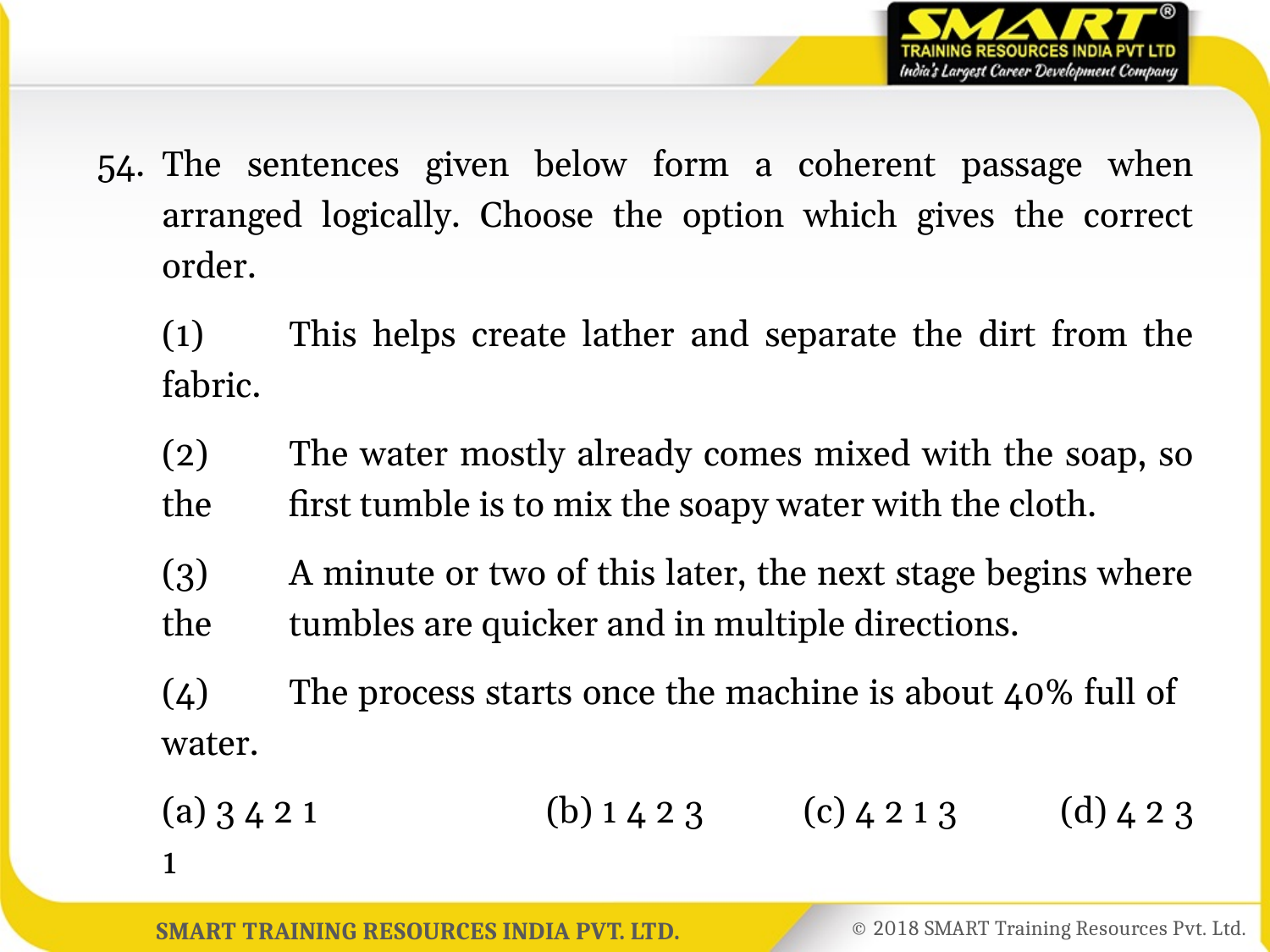

54.	The sentences given below form a coherent passage when arranged logically. Choose the option which gives the correct order.
	(1)	This helps create lather and separate the dirt from the fabric.
	(2)	The water mostly already comes mixed with the soap, so the 	first tumble is to mix the soapy water with the cloth.
	(3)	A minute or two of this later, the next stage begins where the 	tumbles are quicker and in multiple directions.
	(4)	The process starts once the machine is about 40% full of 	water.
	(a) 3 4 2 1		(b) 1 4 2 3	(c) 4 2 1 3	(d) 4 2 3 1